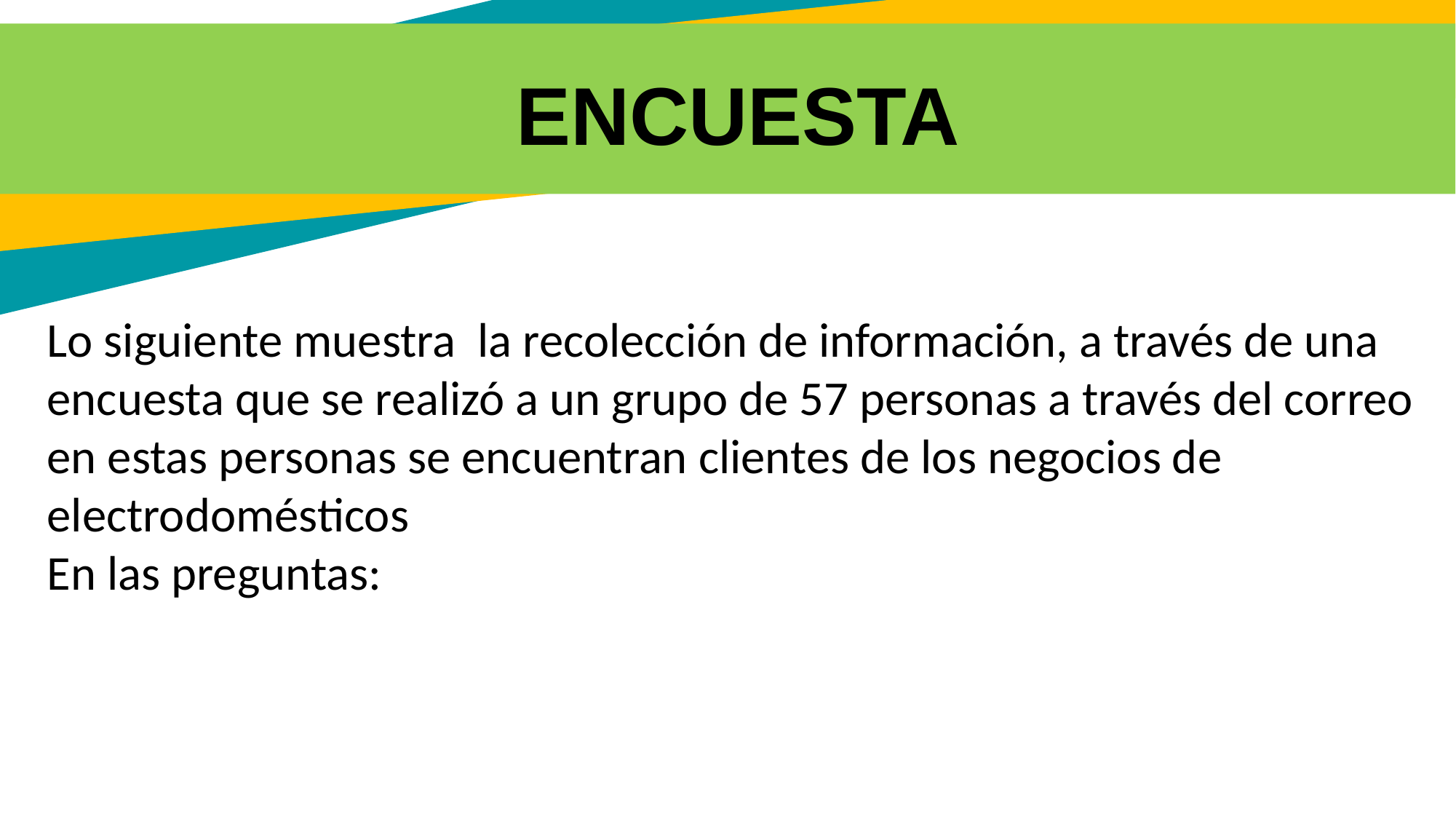

ENCUESTA
Lo siguiente muestra  la recolección de información, a través de una encuesta que se realizó a un grupo de 57 personas a través del correo en estas personas se encuentran clientes de los negocios de electrodomésticos
En las preguntas: